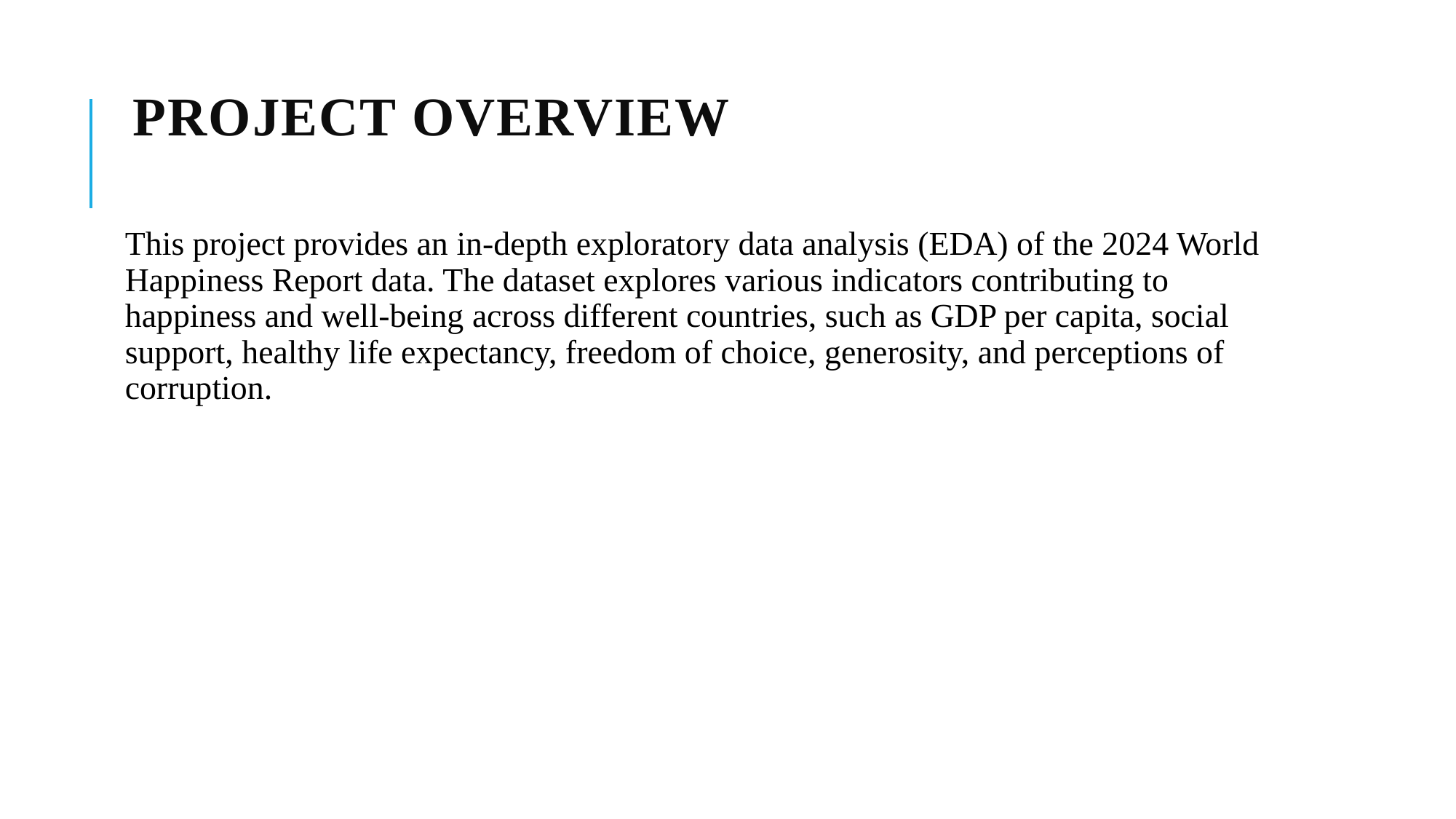

# Project Overview
This project provides an in-depth exploratory data analysis (EDA) of the 2024 World Happiness Report data. The dataset explores various indicators contributing to happiness and well-being across different countries, such as GDP per capita, social support, healthy life expectancy, freedom of choice, generosity, and perceptions of corruption.